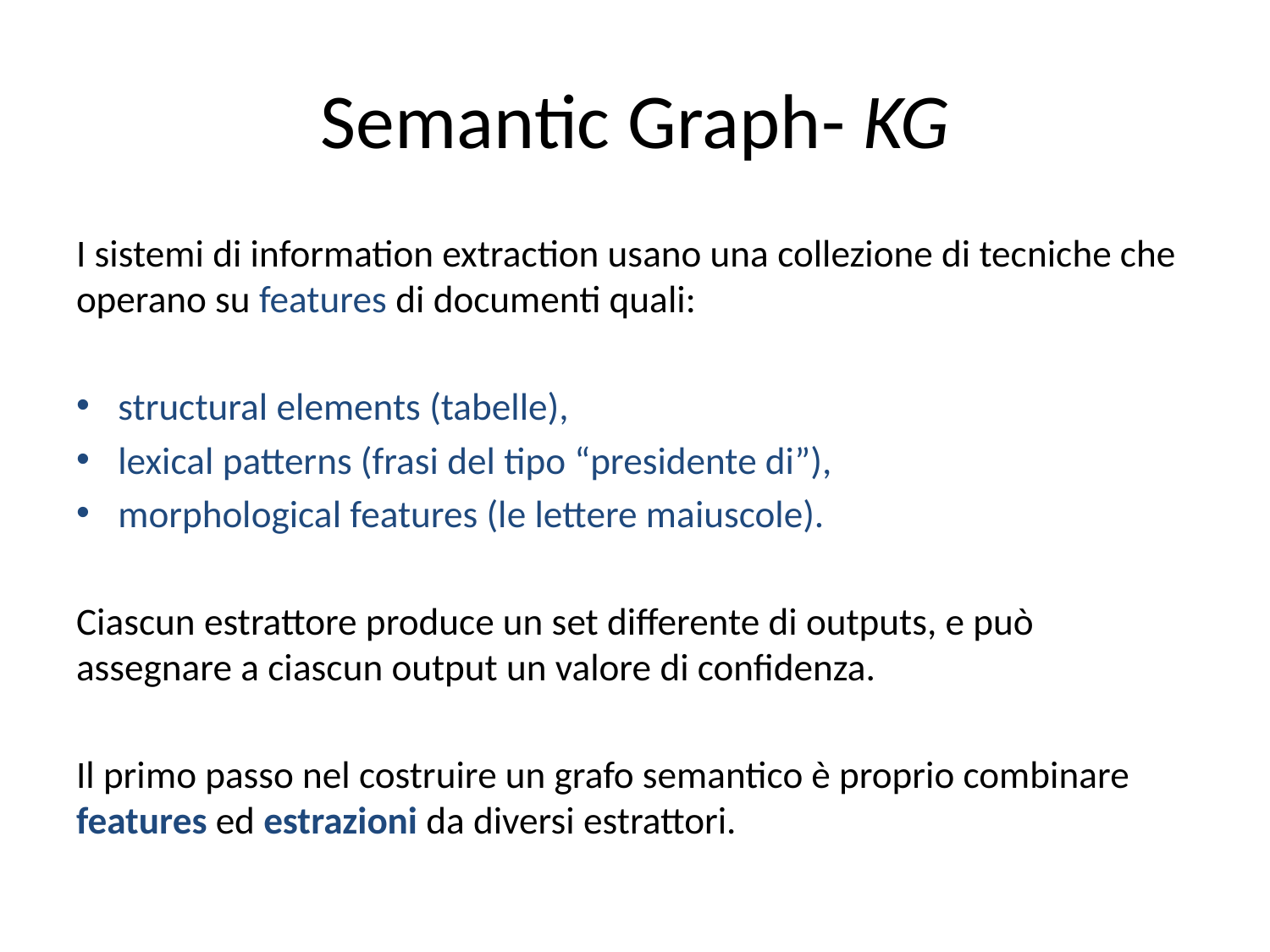

# Semantic Graph- KG
I sistemi di information extraction usano una collezione di tecniche che operano su features di documenti quali:

structural elements (tabelle),
lexical patterns (frasi del tipo “presidente di”),
morphological features (le lettere maiuscole).

Ciascun estrattore produce un set differente di outputs, e può assegnare a ciascun output un valore di confidenza.

Il primo passo nel costruire un grafo semantico è proprio combinare features ed estrazioni da diversi estrattori.